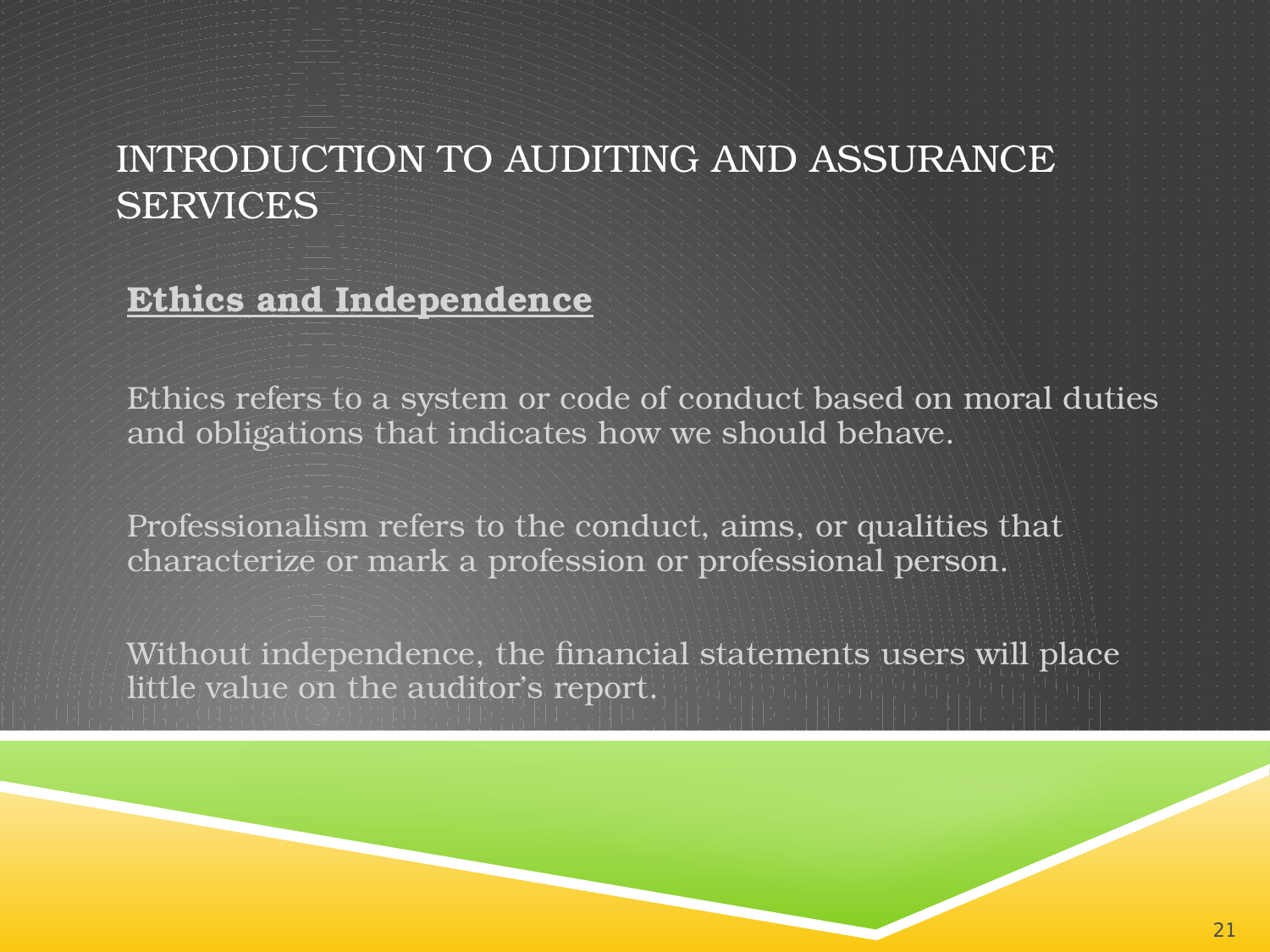

# INTRODUCTION TO AUDITING AND ASSURANCE SERVICES
Ethics and Independence

Ethics refers to a system or code of conduct based on moral duties and obligations that indicates how we should behave.

Professionalism refers to the conduct, aims, or qualities that characterize or mark a profession or professional person.

Without independence, the financial statements users will place little value on the auditor’s report.
21